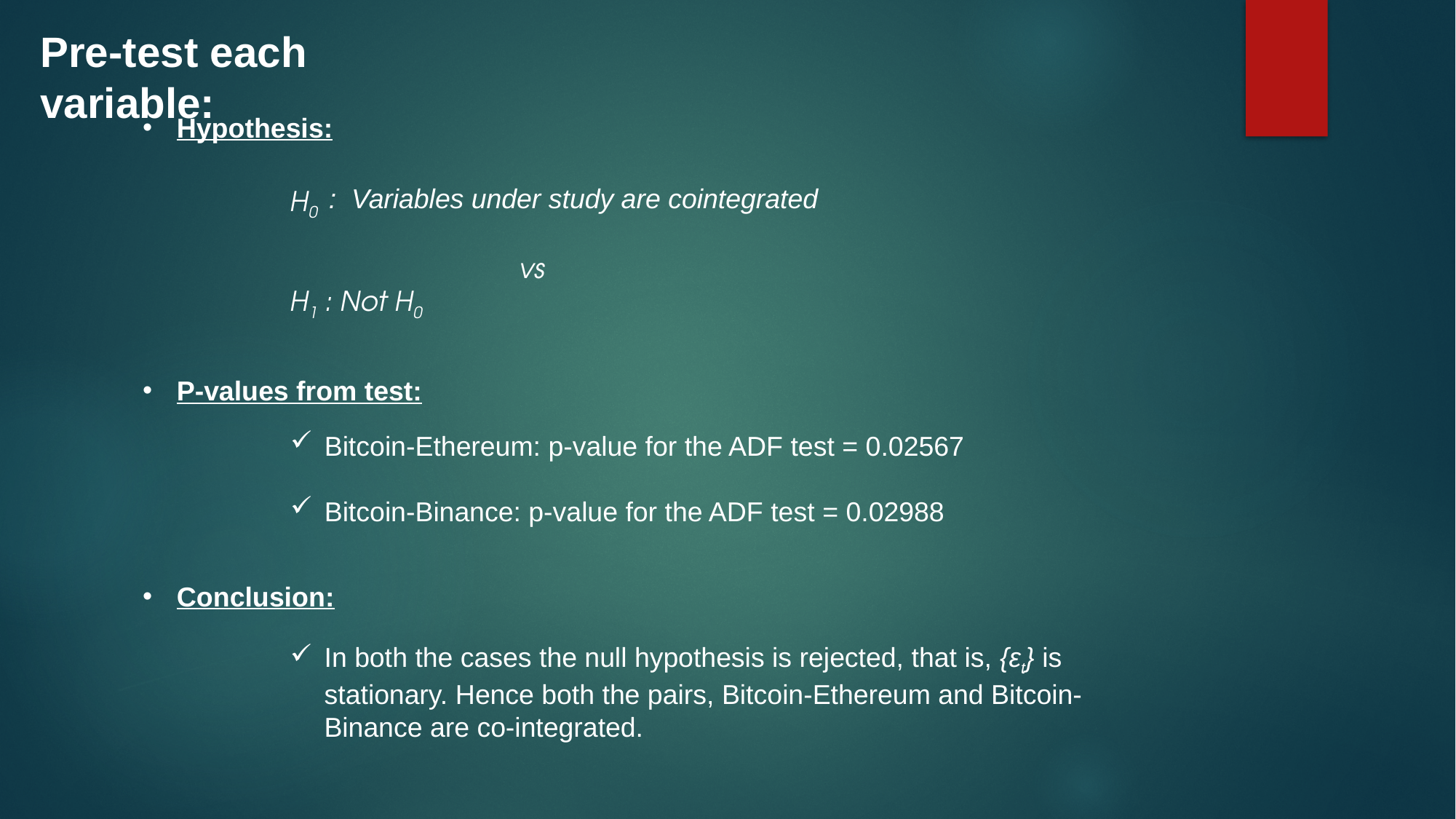

Pre-test each variable:
Hypothesis:
:  Variables under study are cointegrated
H0
                              vs
H1 : Not H0
P-values from test:
Bitcoin-Ethereum: p-value for the ADF test = 0.02567

Bitcoin-Binance: p-value for the ADF test = 0.02988
Conclusion:
In both the cases the null hypothesis is rejected, that is, {εt} is stationary. Hence both the pairs, Bitcoin-Ethereum and Bitcoin-Binance are co-integrated.